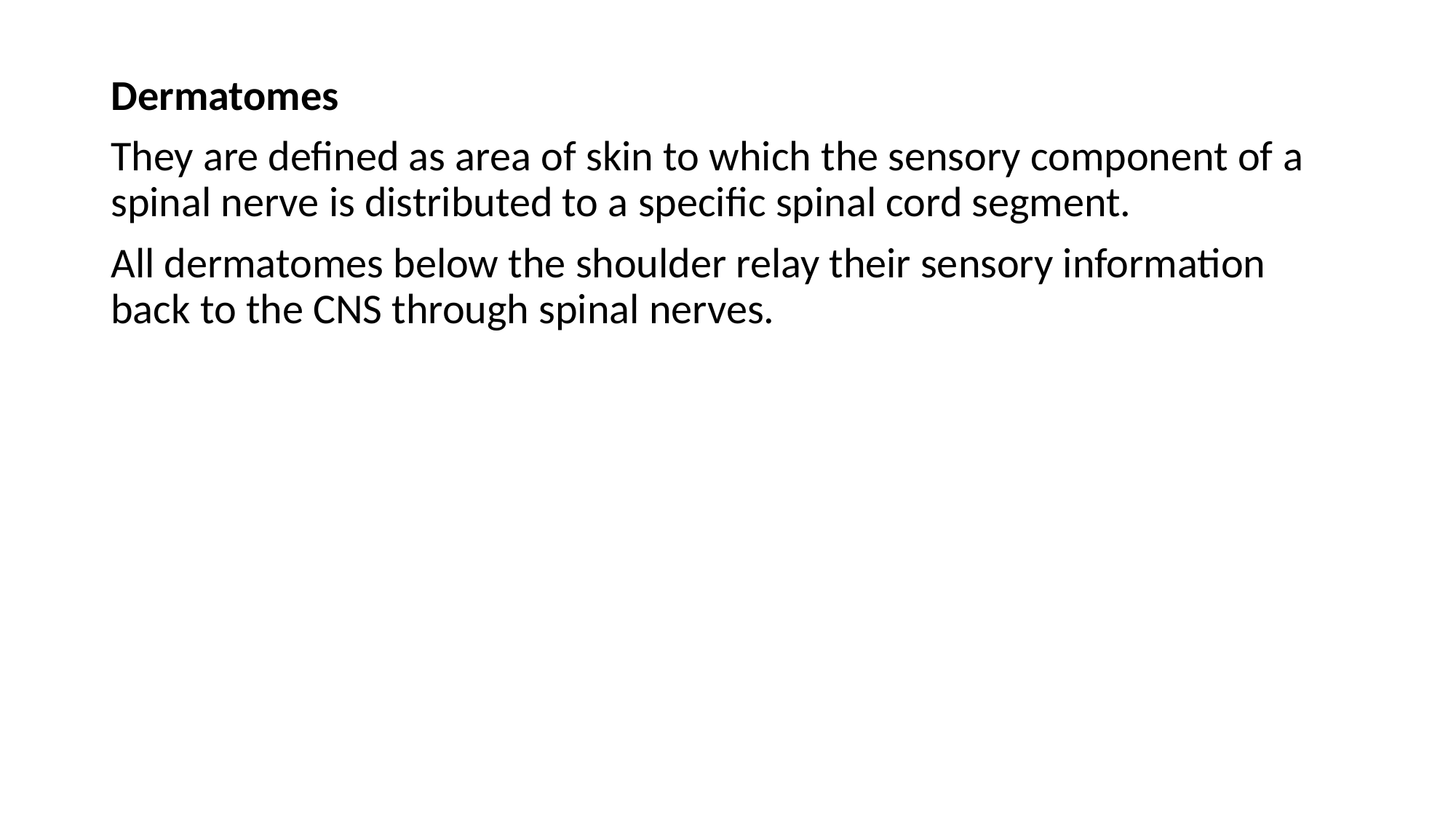

Dermatomes
They are defined as area of skin to which the sensory component of a spinal nerve is distributed to a specific spinal cord segment.
All dermatomes below the shoulder relay their sensory information back to the CNS through spinal nerves.